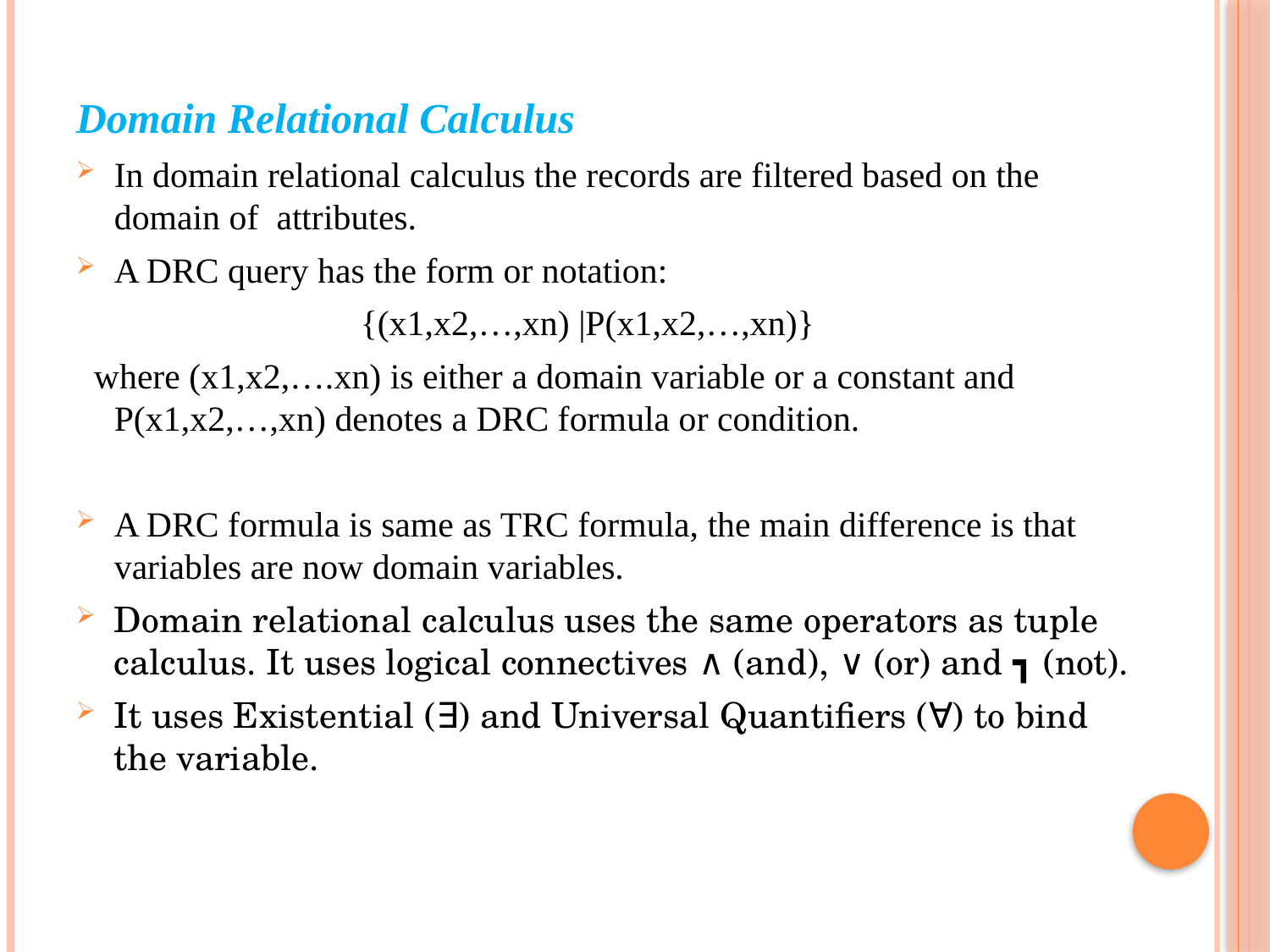

Domain Relational Calculus
In domain relational calculus the records are filtered based on the domain of  attributes.
A DRC query has the form or notation:
                                {(x1,x2,…,xn) |P(x1,x2,…,xn)}
  where (x1,x2,….xn) is either a domain variable or a constant and P(x1,x2,…,xn) denotes a DRC formula or condition.

A DRC formula is same as TRC formula, the main difference is that variables are now domain variables.
Domain relational calculus uses the same operators as tuple calculus. It uses logical connectives ∧ (and), ∨ (or) and ┓ (not).
It uses Existential (∃) and Universal Quantifiers (∀) to bind the variable.